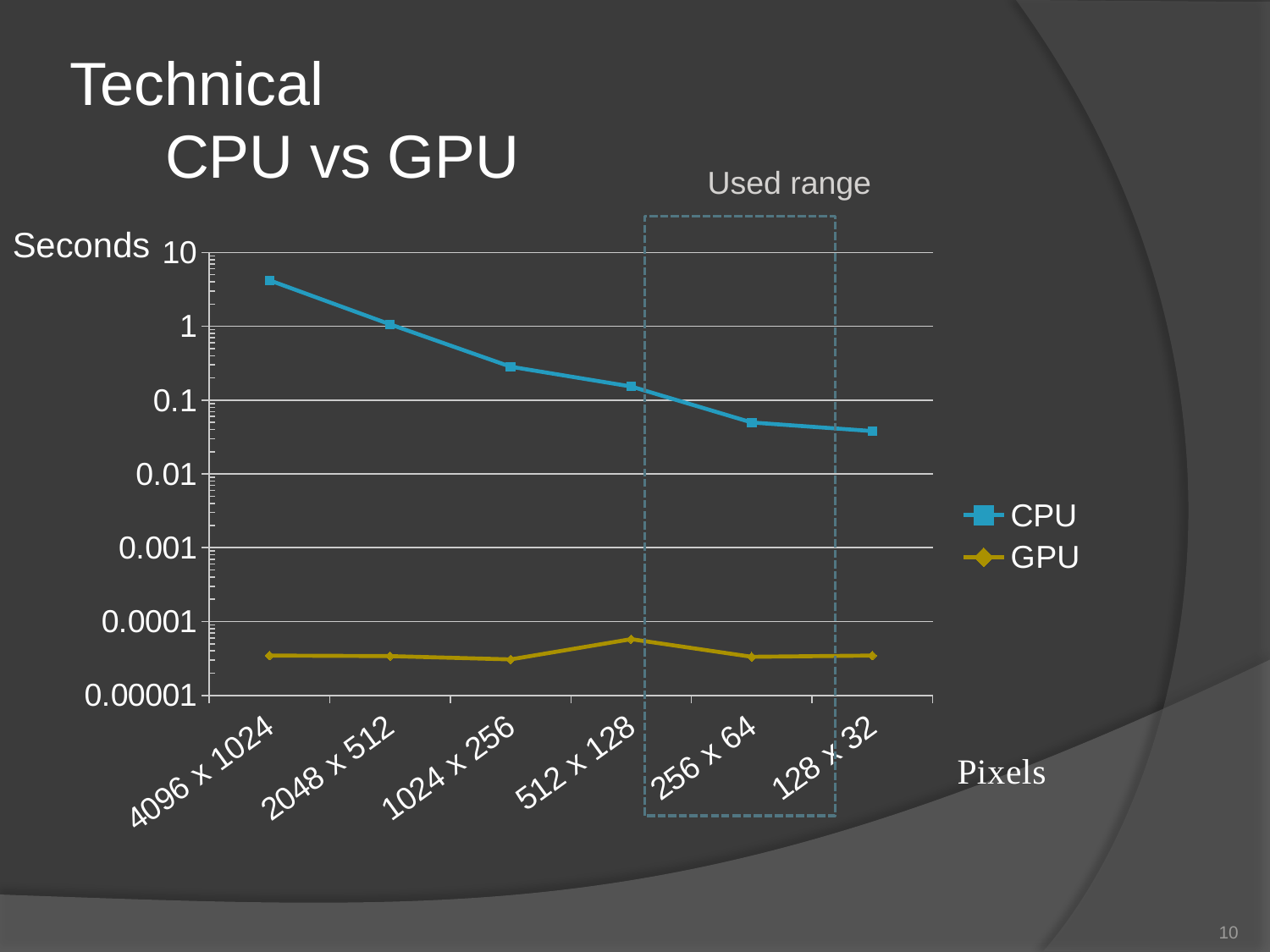

# Technical CPU vs GPU
Used range
Seconds

### Chart

| Category | CPU | GPU |
|---|---|---|
| 4096 x 1024 | 4.201918 | 3.46e-05 |
| 2048 x 512 | 1.0630711 | 3.4e-05 |
| 1024 x 256 | 0.2838696 | 3.07e-05 |
| 512 x 128 | 0.1529975 | 5.77e-05 |
| 256 x 64 | 0.049843 | 3.33e-05 |
| 128 x 32 | 0.0381143 | 3.46e-05 |
10